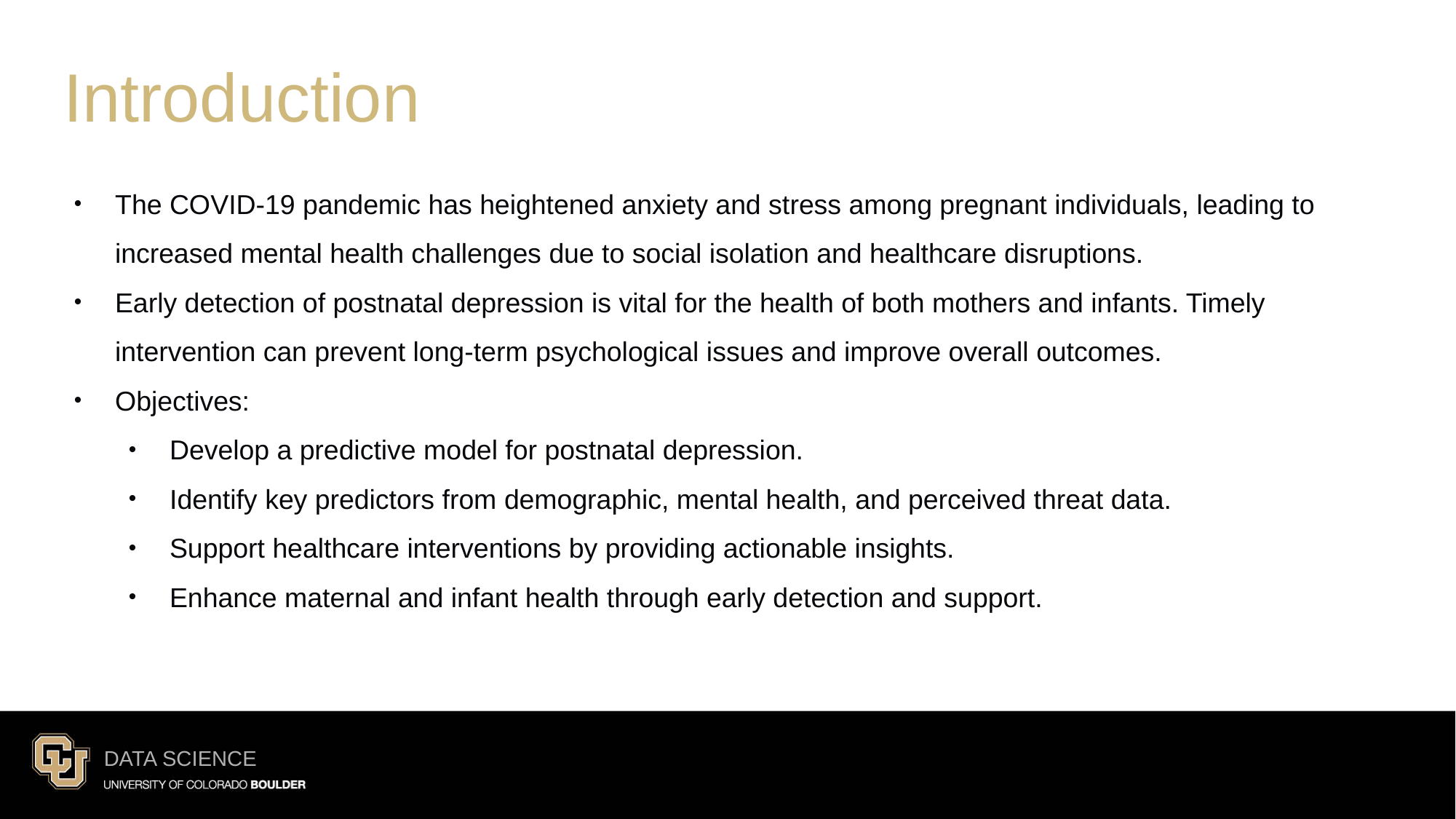

Introduction
The COVID-19 pandemic has heightened anxiety and stress among pregnant individuals, leading to increased mental health challenges due to social isolation and healthcare disruptions.
Early detection of postnatal depression is vital for the health of both mothers and infants. Timely intervention can prevent long-term psychological issues and improve overall outcomes.
Objectives:
Develop a predictive model for postnatal depression.
Identify key predictors from demographic, mental health, and perceived threat data.
Support healthcare interventions by providing actionable insights.
Enhance maternal and infant health through early detection and support.
DATA SCIENCE